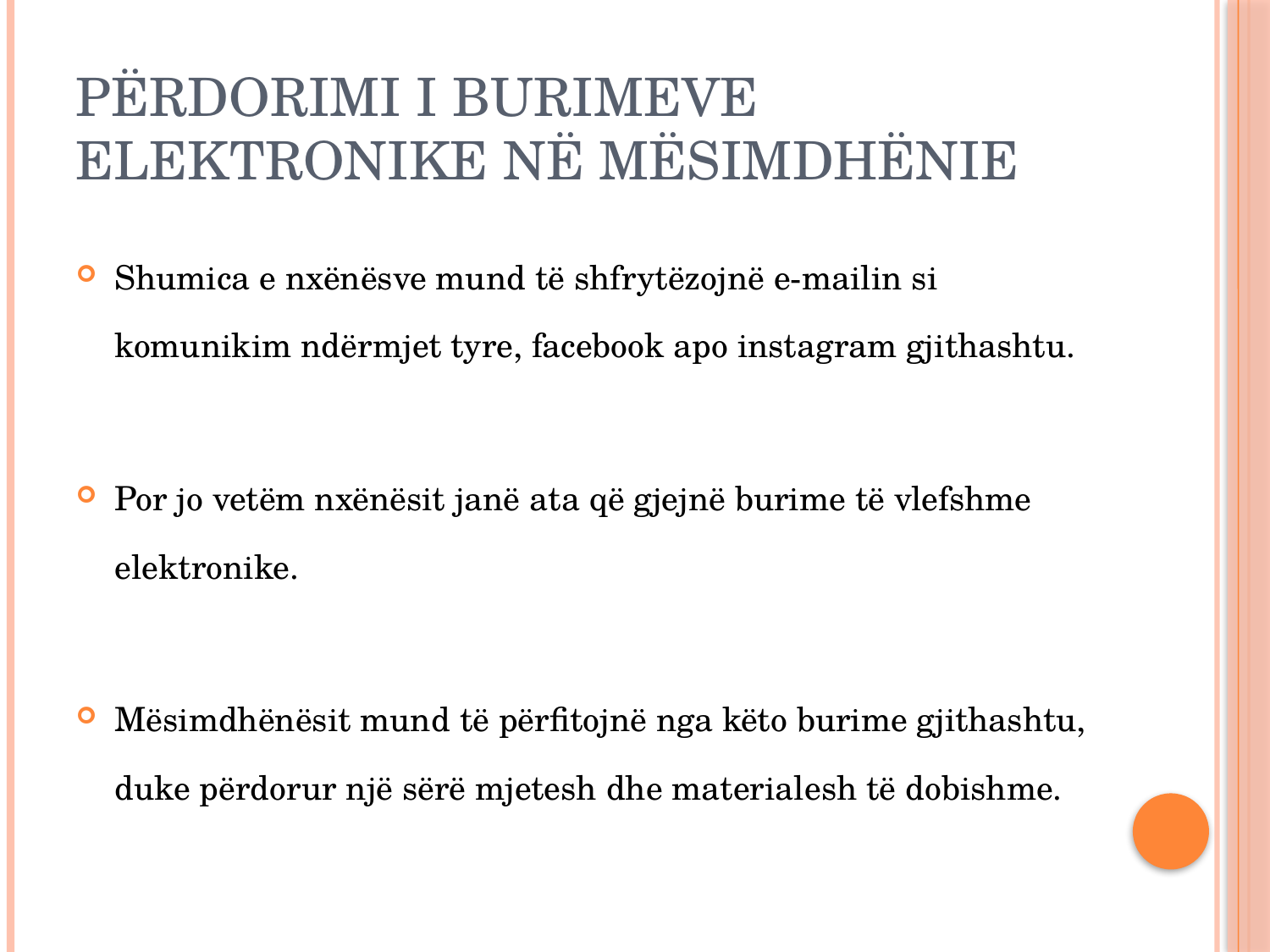

# Përdorimi i burimeve elektronike në mësimdhënie
Shumica e nxënësve mund të shfrytëzojnë e-mailin si komunikim ndërmjet tyre, facebook apo instagram gjithashtu.

Por jo vetëm nxënësit janë ata që gjejnë burime të vlefshme elektronike.

Mësimdhënësit mund të përfitojnë nga këto burime gjithashtu, duke përdorur një sërë mjetesh dhe materialesh të dobishme.